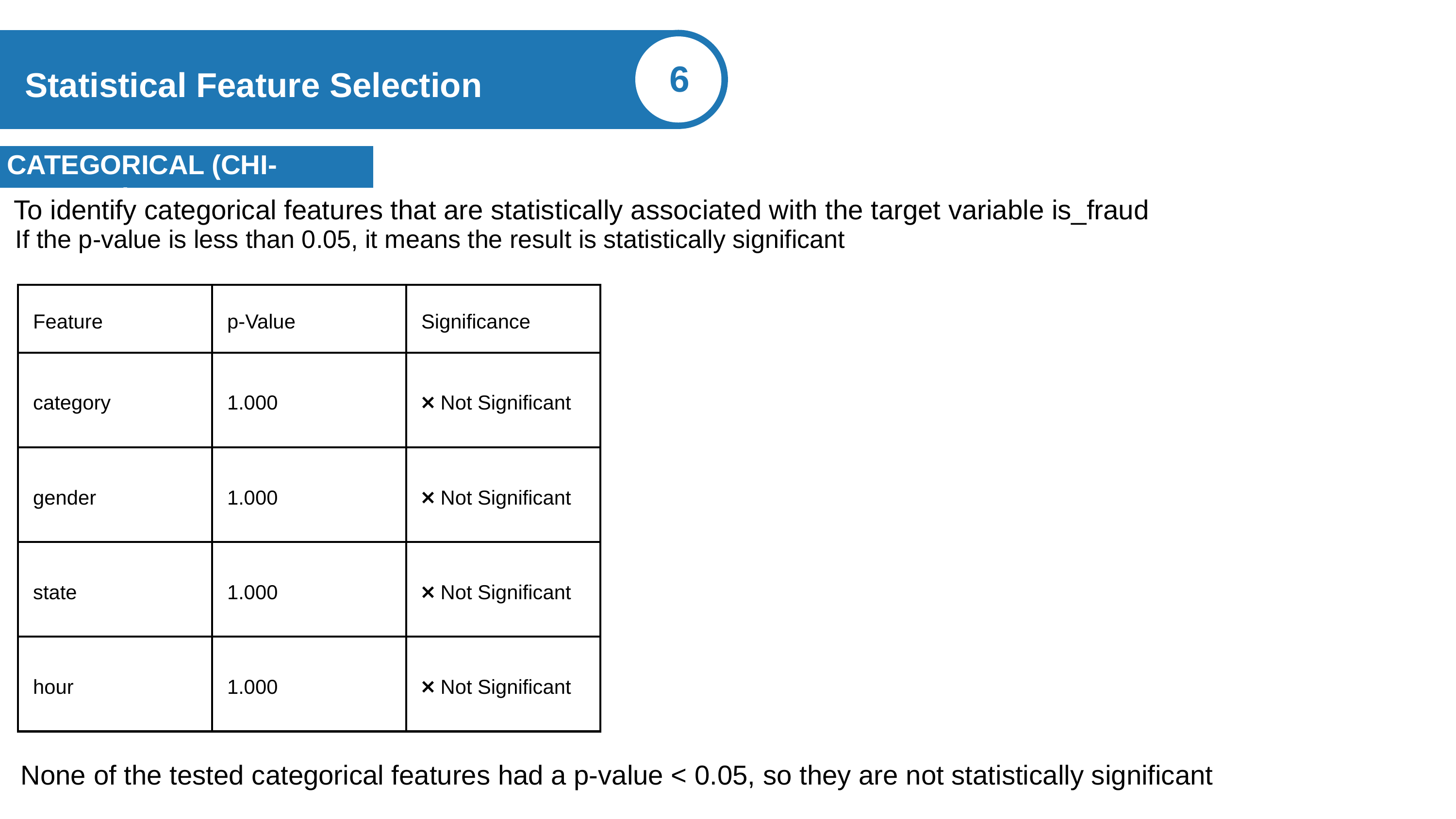

6

Statistical Feature Selection

CATEGORICAL (CHI-SQUARE)
To identify categorical features that are statistically associated with the target variable is_fraud
If the p-value is less than 0.05, it means the result is statistically significant
| Feature | p-Value | Significance |
| --- | --- | --- |
| category | 1.000 | ❌ Not Significant |
| gender | 1.000 | ❌ Not Significant |
| state | 1.000 | ❌ Not Significant |
| hour | 1.000 | ❌ Not Significant |

None of the tested categorical features had a p-value < 0.05, so they are not statistically significant